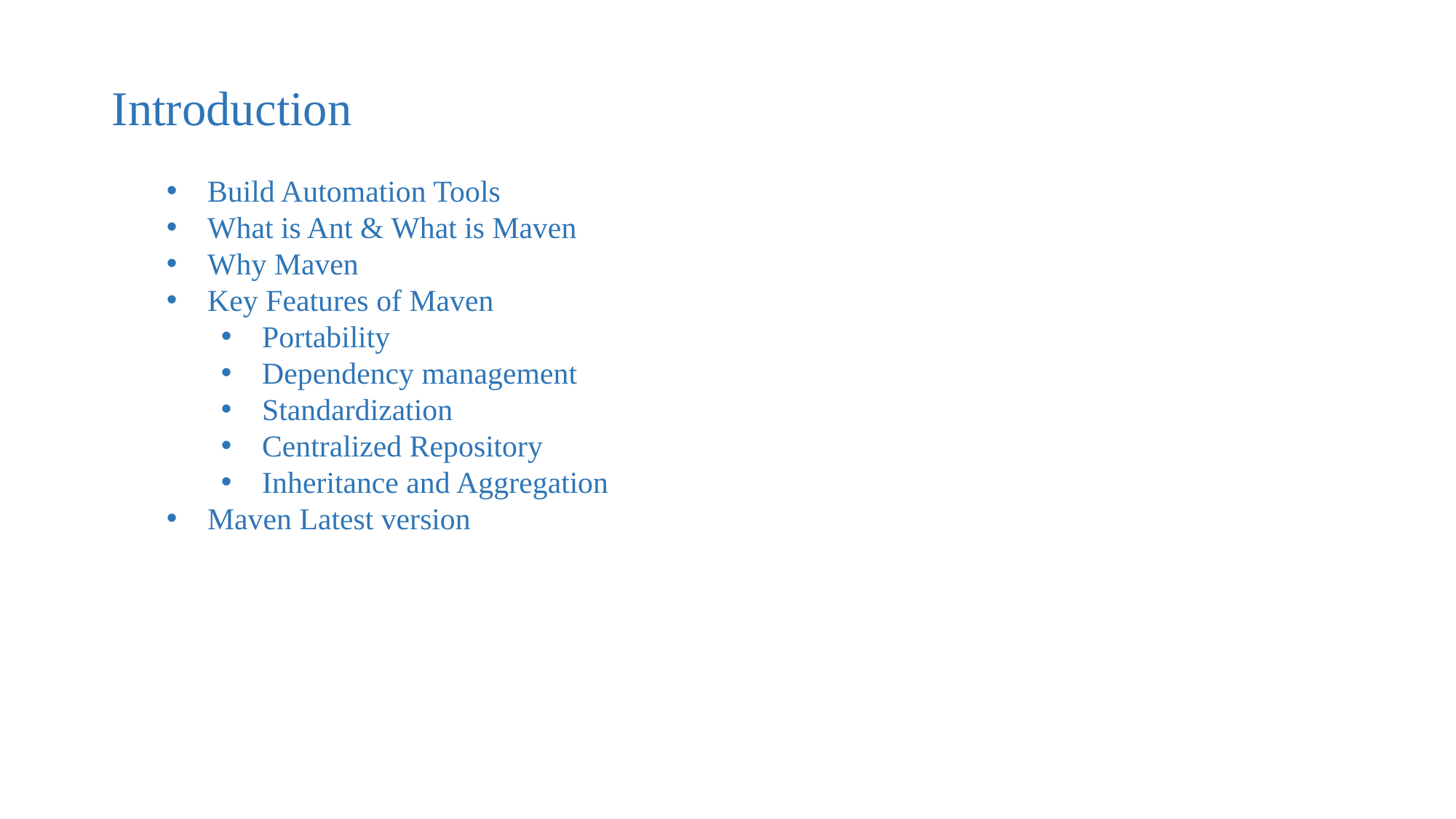

Introduction

Build Automation Tools
What is Ant & What is Maven
Why Maven
Key Features of Maven
Portability
Dependency management
Standardization
Centralized Repository
Inheritance and Aggregation
Maven Latest version